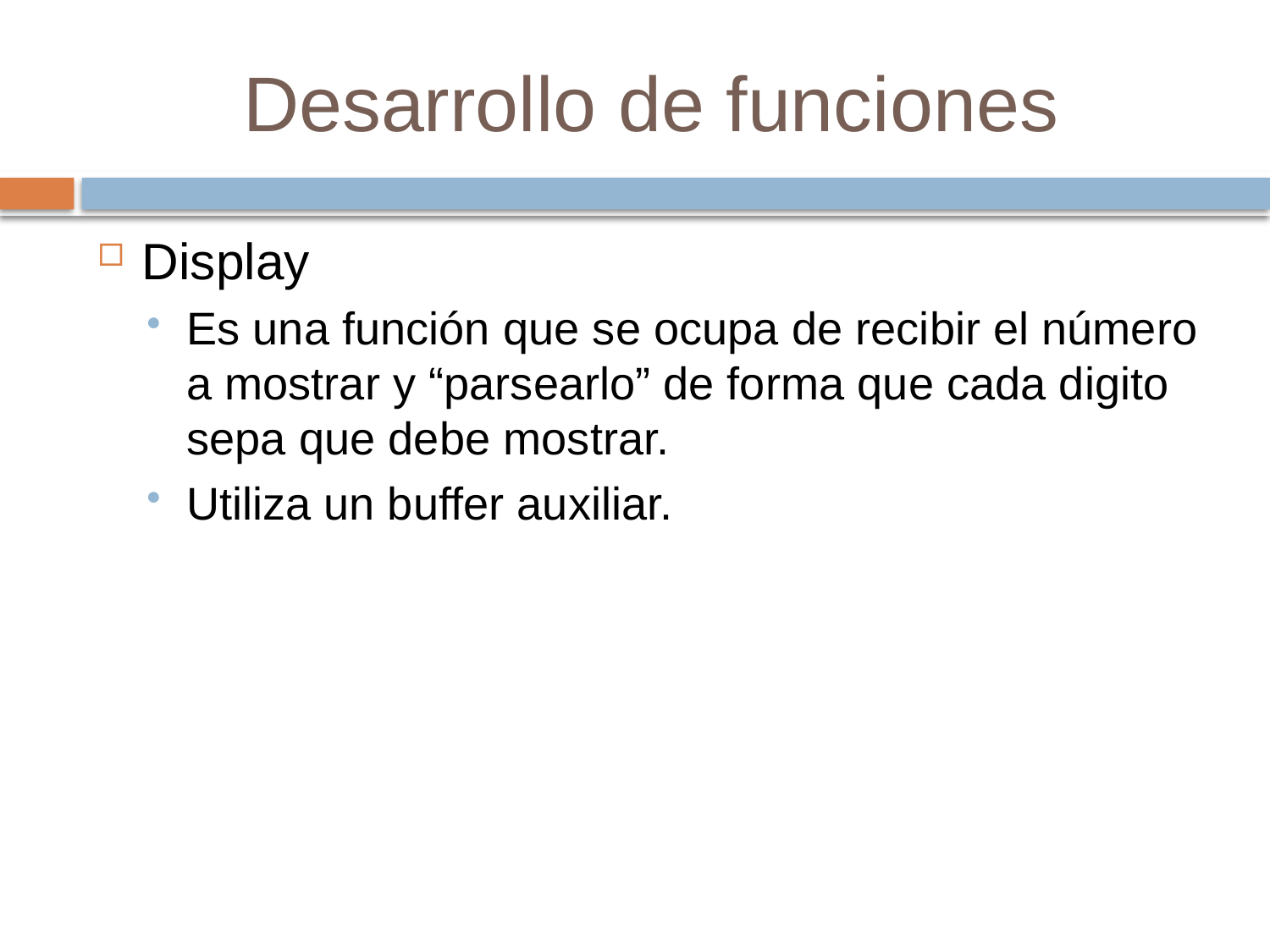

# Desarrollo de funciones
Display
Es una función que se ocupa de recibir el número a mostrar y “parsearlo” de forma que cada digito sepa que debe mostrar.
Utiliza un buffer auxiliar.